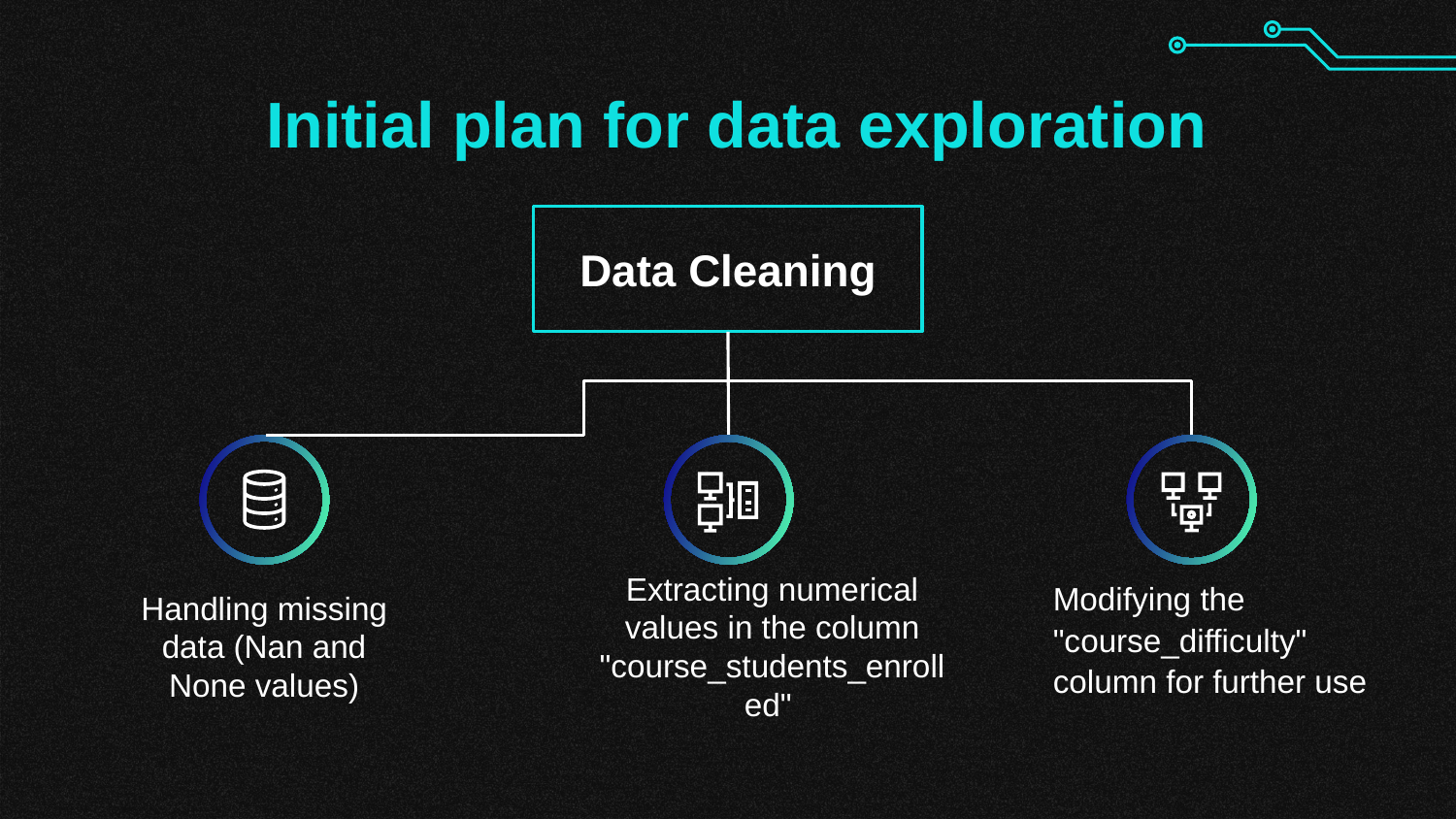

# Initial plan for data exploration
Data Cleaning

Modifying the "course_difficulty" column for further use
Handling missing data (Nan and None values)
Extracting numerical values in the column "course_students_enrolled"